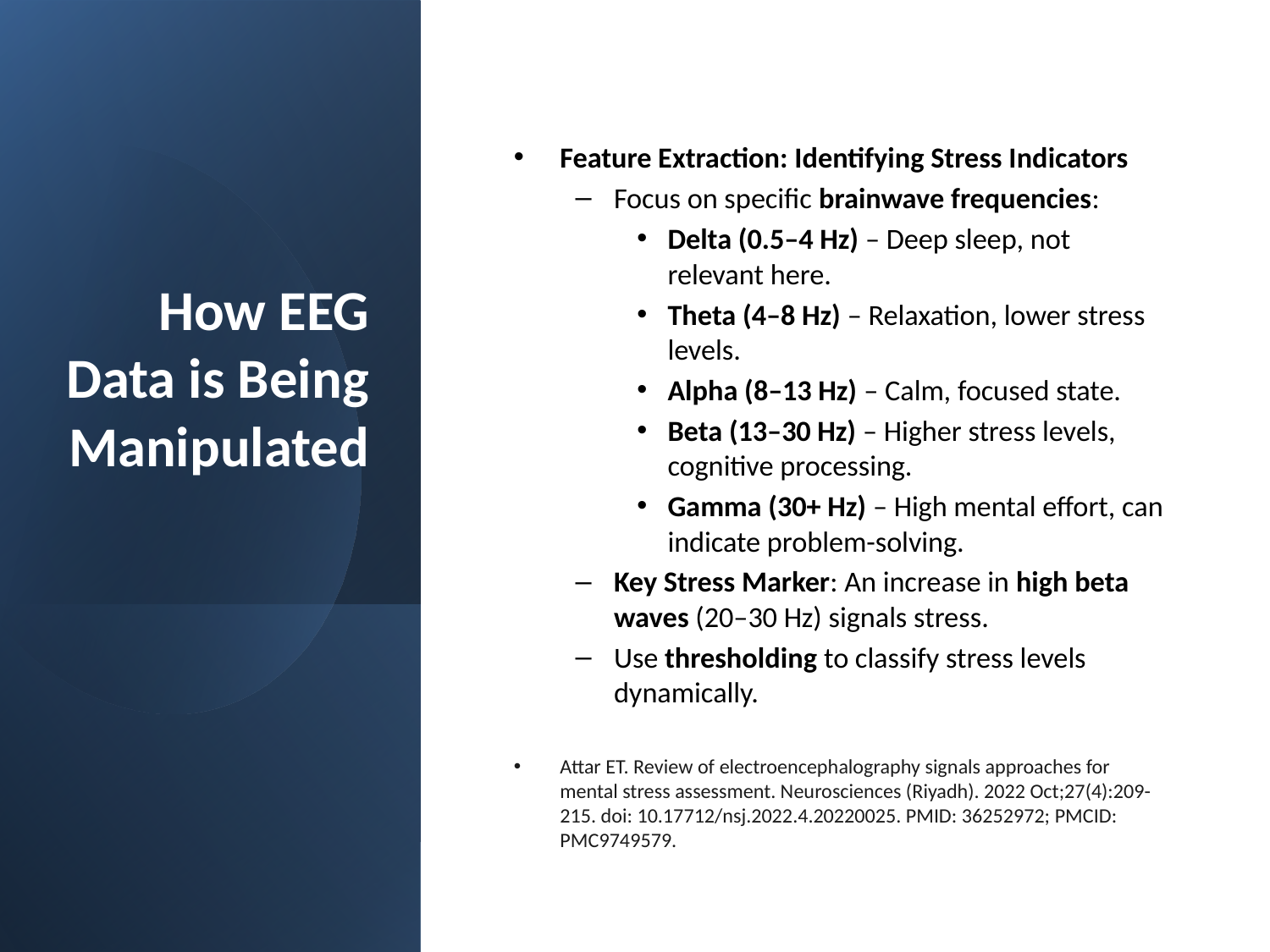

# How EEG Data is Being Manipulated

Feature Extraction: Identifying Stress Indicators
Focus on specific brainwave frequencies:
Delta (0.5–4 Hz) – Deep sleep, not relevant here.
Theta (4–8 Hz) – Relaxation, lower stress levels.
Alpha (8–13 Hz) – Calm, focused state.
Beta (13–30 Hz) – Higher stress levels, cognitive processing.
Gamma (30+ Hz) – High mental effort, can indicate problem-solving.
Key Stress Marker: An increase in high beta waves (20–30 Hz) signals stress.
Use thresholding to classify stress levels dynamically.

Attar ET. Review of electroencephalography signals approaches for mental stress assessment. Neurosciences (Riyadh). 2022 Oct;27(4):209-215. doi: 10.17712/nsj.2022.4.20220025. PMID: 36252972; PMCID: PMC9749579.